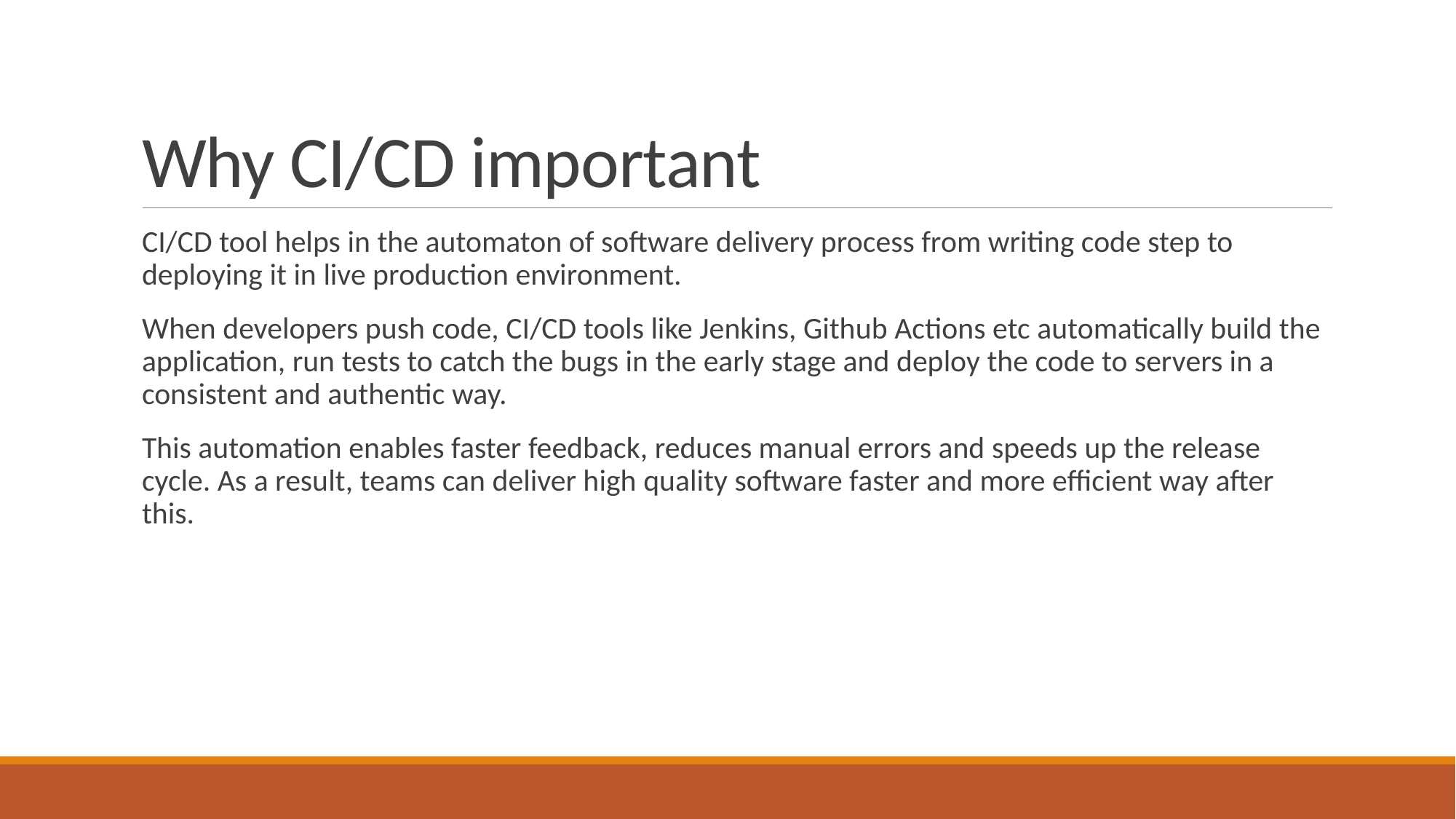

# Why CI/CD important
CI/CD tool helps in the automaton of software delivery process from writing code step to deploying it in live production environment.
When developers push code, CI/CD tools like Jenkins, Github Actions etc automatically build the application, run tests to catch the bugs in the early stage and deploy the code to servers in a consistent and authentic way.
This automation enables faster feedback, reduces manual errors and speeds up the release cycle. As a result, teams can deliver high quality software faster and more efficient way after this.